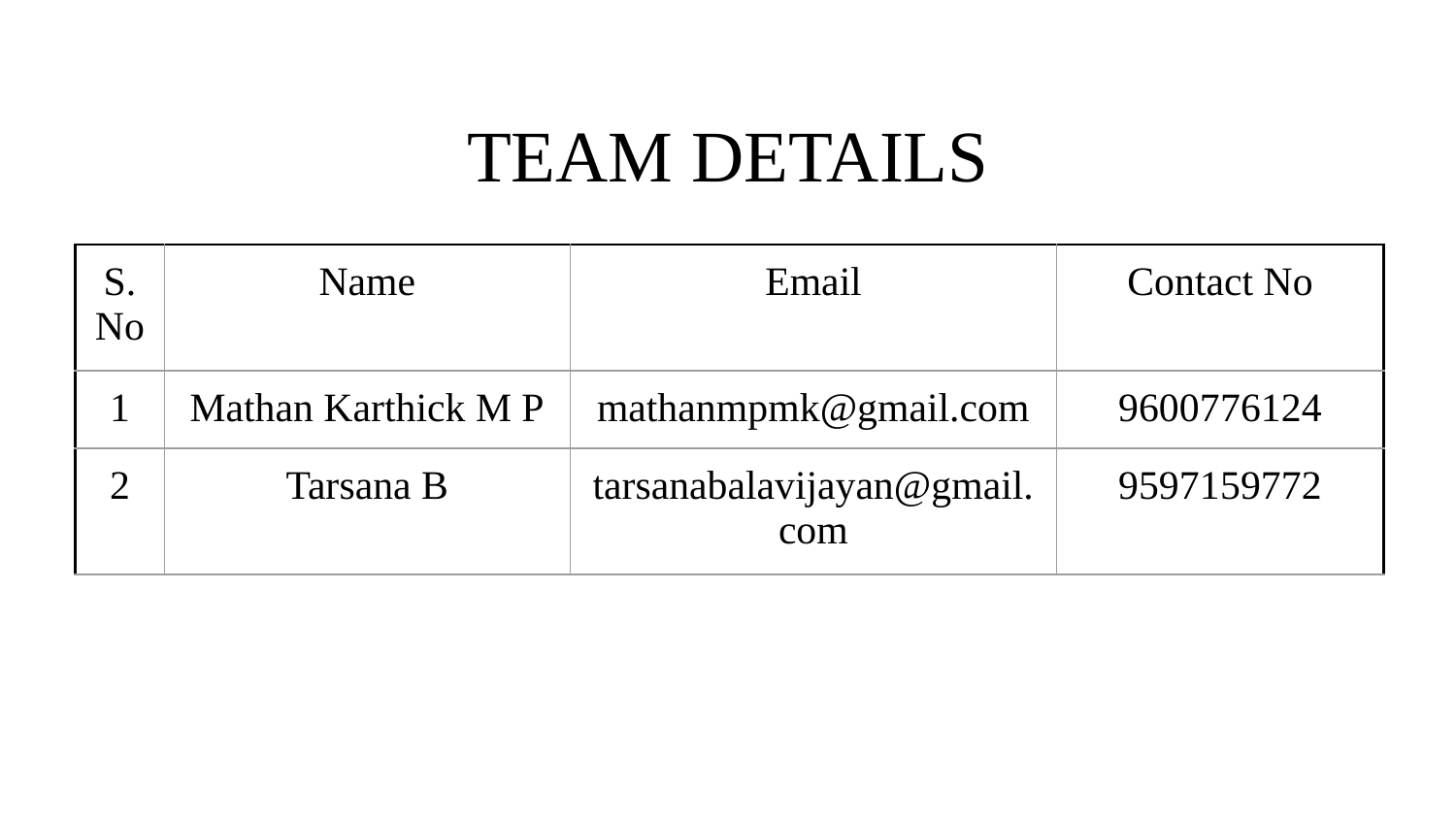

TEAM DETAILS
| S. No | Name | Email | Contact No |
| --- | --- | --- | --- |
| 1 | Mathan Karthick M P | mathanmpmk@gmail.com | 9600776124 |
| 2 | Tarsana B | tarsanabalavijayan@gmail.com | 9597159772 |